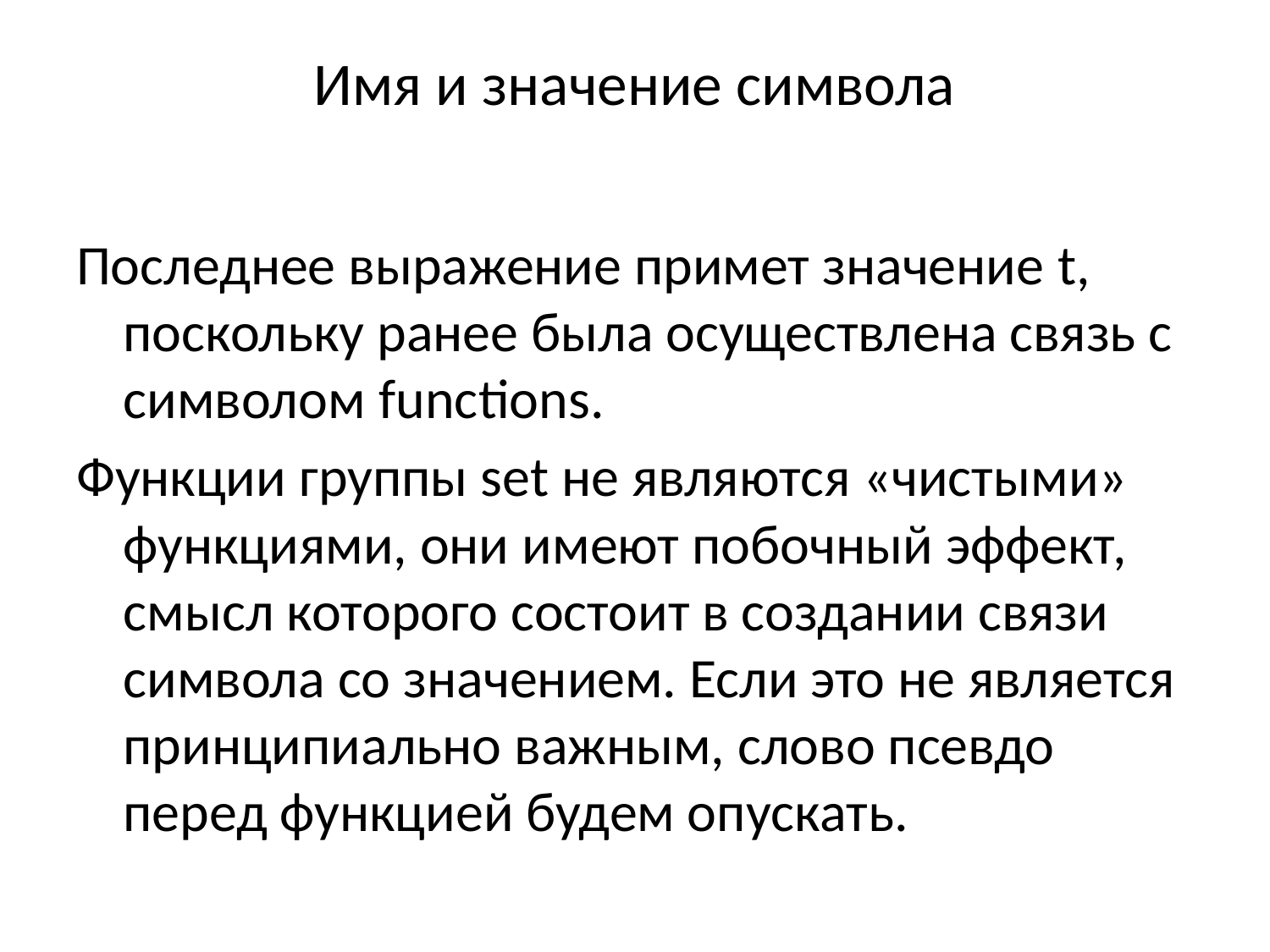

# Имя и значение символа
Последнее выражение примет значение t, поскольку ранее была осуществлена связь с символом functions.
Функции группы set не являются «чистыми» функциями, они имеют побочный эффект, смысл которого состоит в создании связи символа со значением. Если это не является принципиально важным, слово псевдо перед функцией будем опускать.